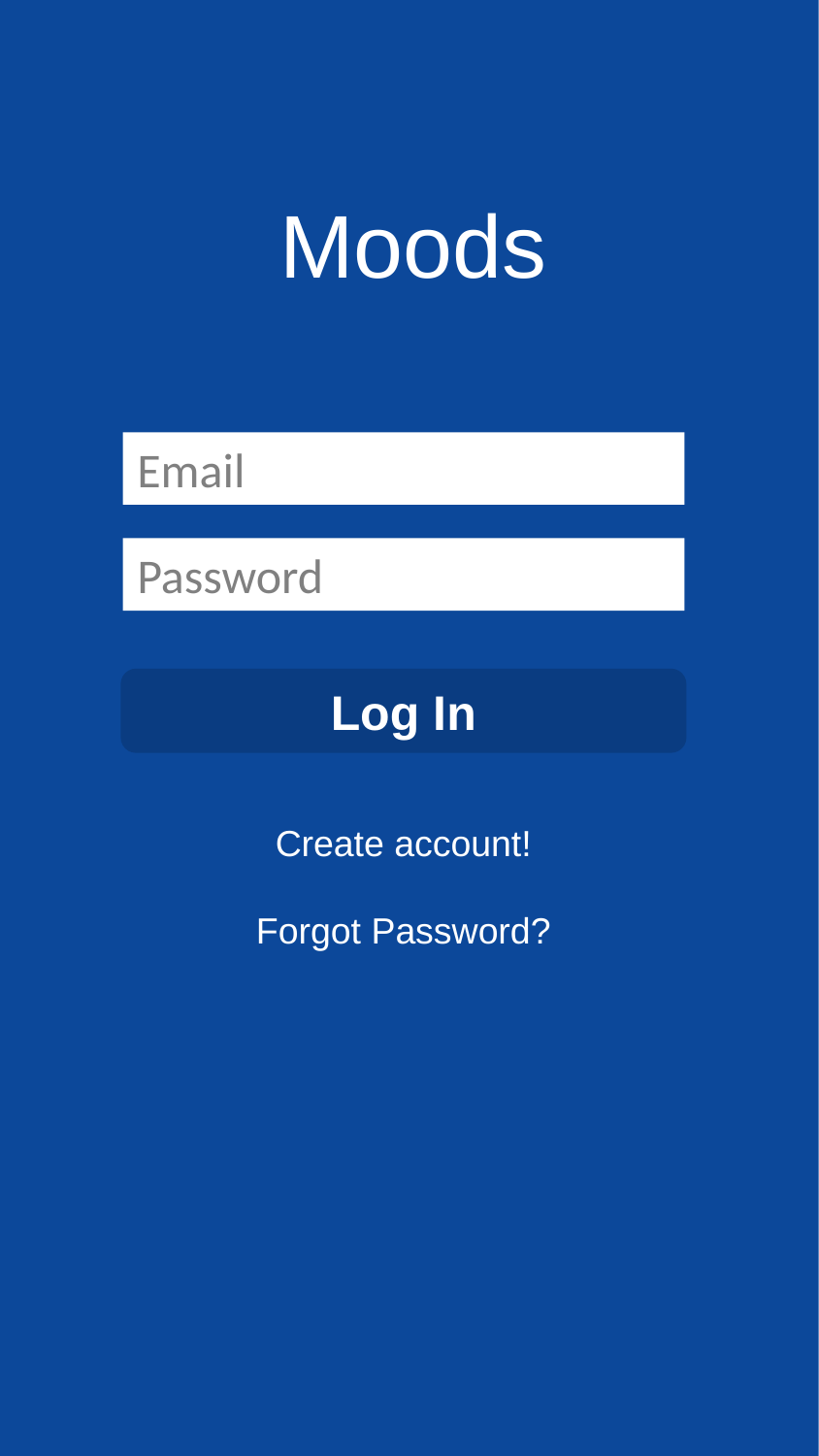

# Moods
Email
Password
Log In
Create account!
Forgot Password?